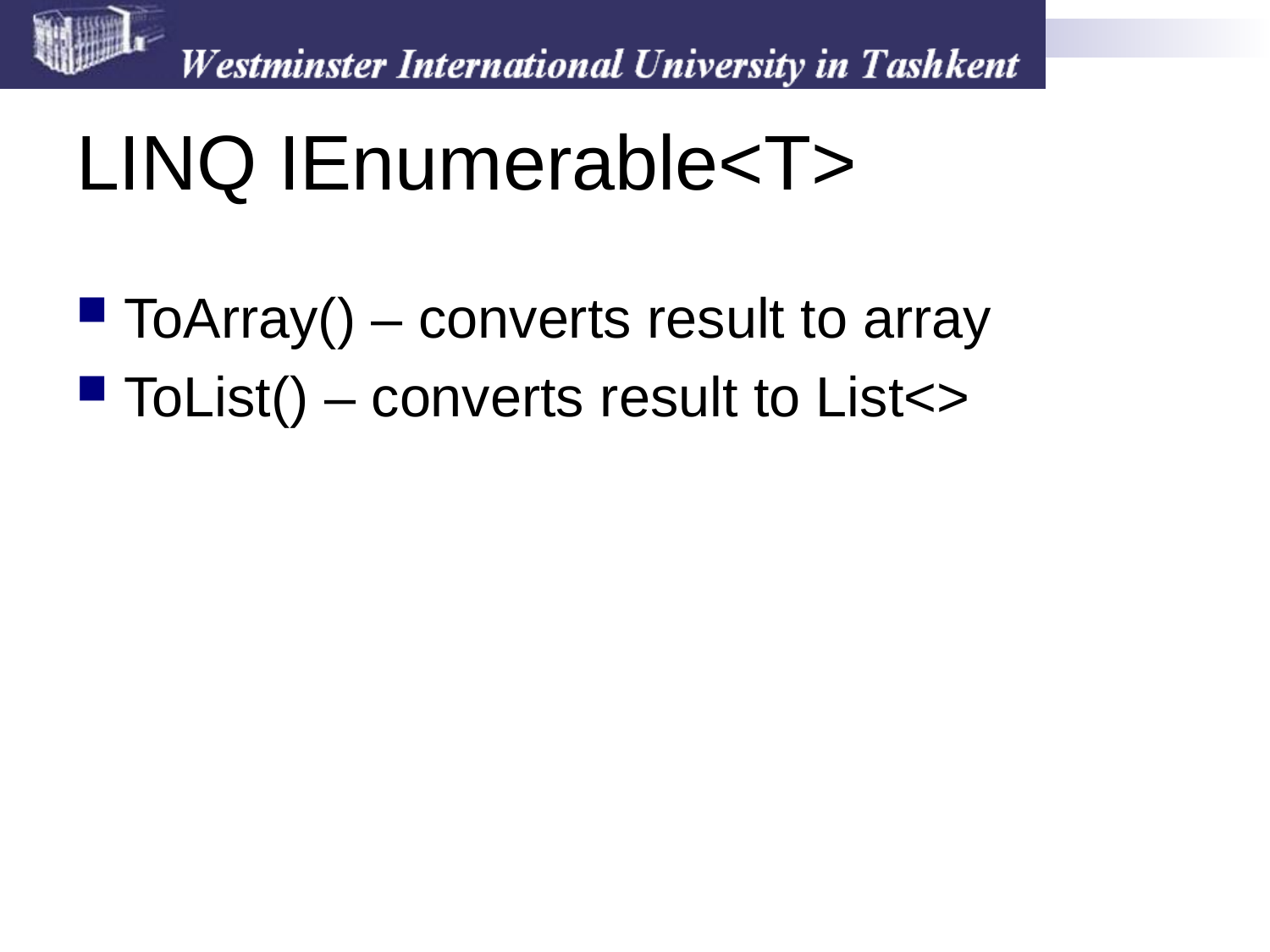

# LINQ IEnumerable<T>
ToArray() – converts result to array
ToList() – converts result to List<>